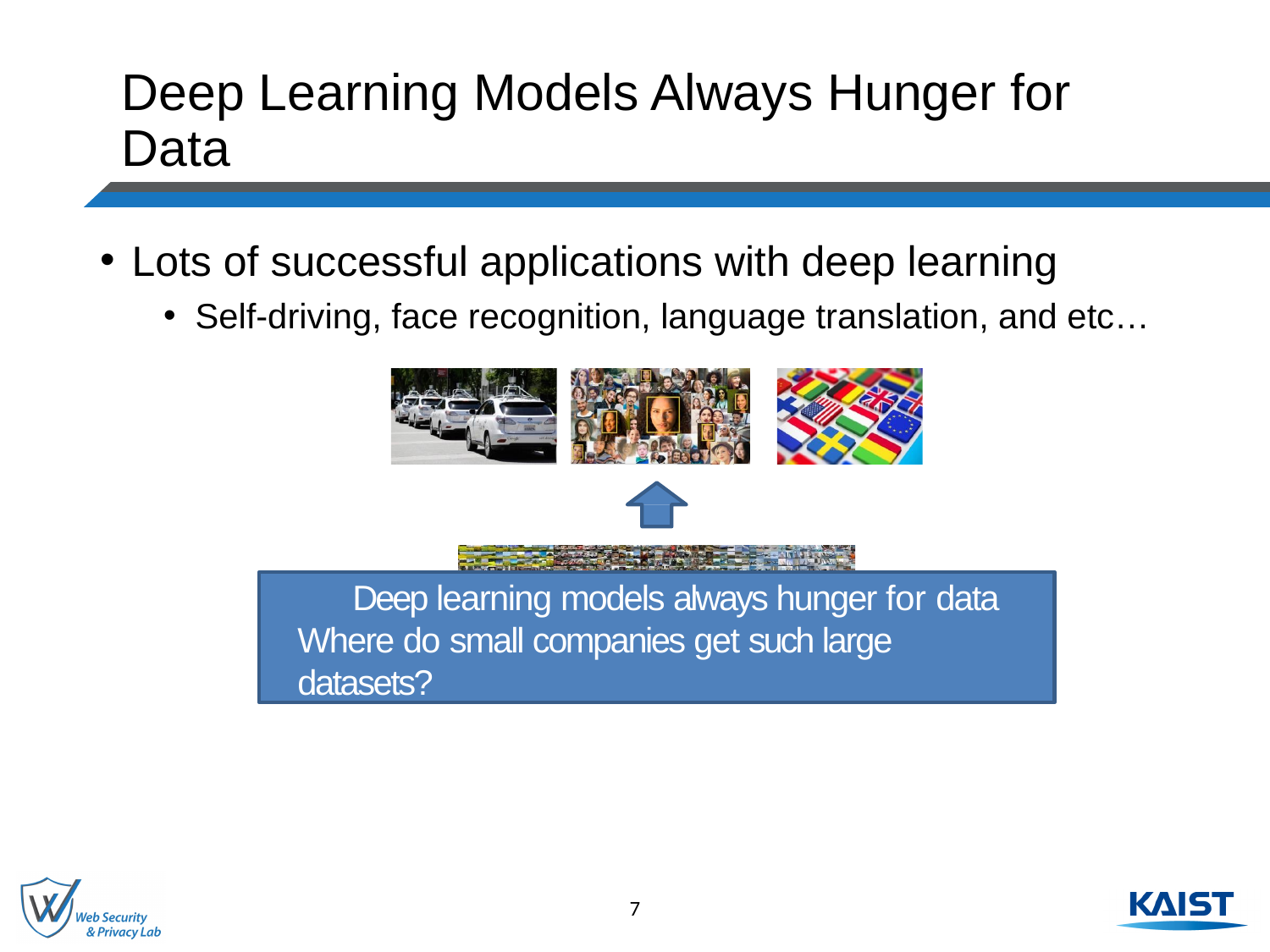

# Deep Learning Models Always Hunger for Data
Lots of successful applications with deep learning
Self-driving, face recognition, language translation, and etc…

High-quality models are trained using large labeled datasets
Vision domain: ImageNet contains over 14 million labeled images

Deep learning models always hunger for data  Where do small companies get such large datasets?
7